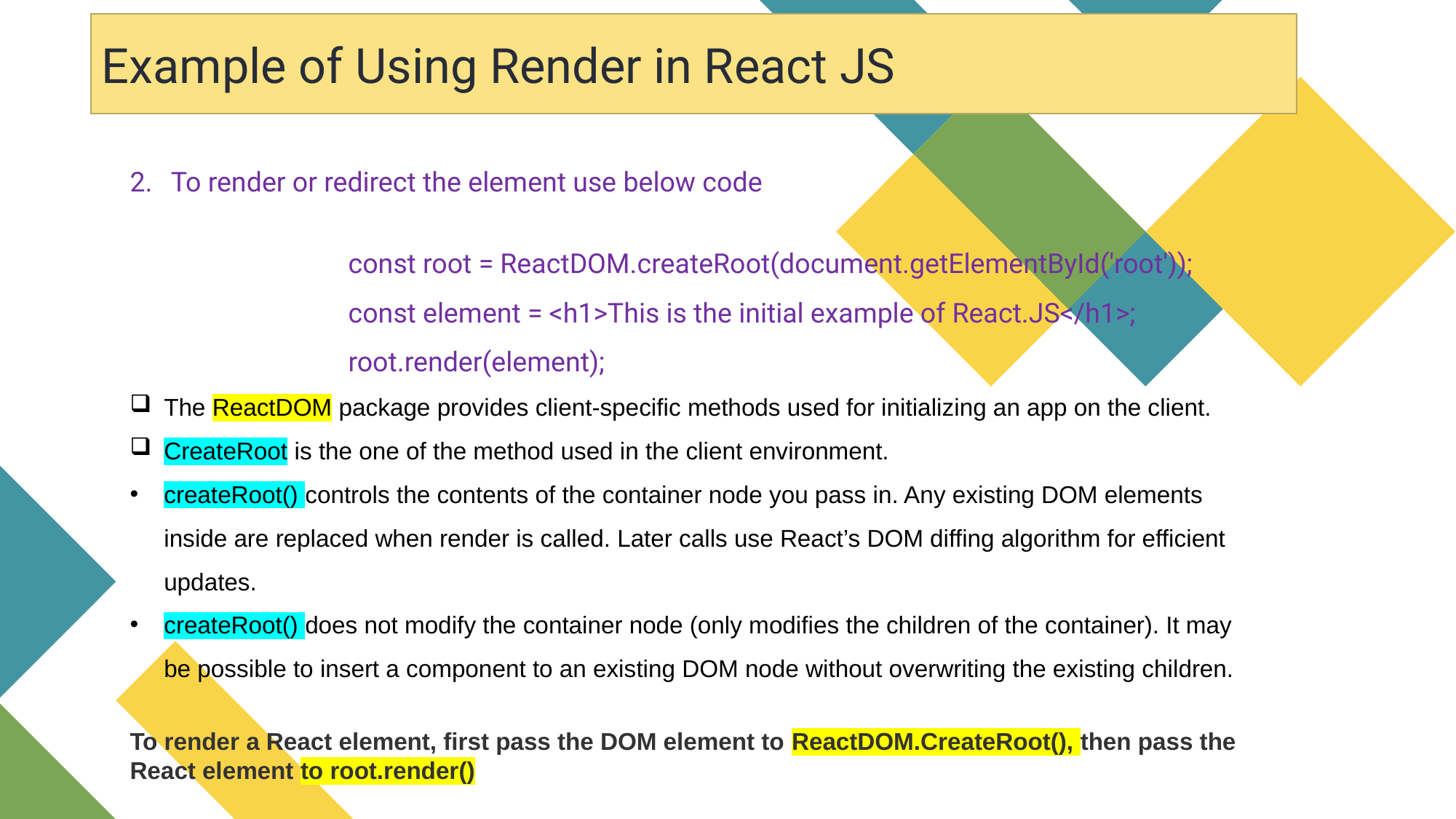

Example of Using Render in React JS

To render or redirect the element use below code

		const root = ReactDOM.createRoot(document.getElementById('root'));
		const element = <h1>This is the initial example of React.JS</h1>;
		root.render(element);
The ReactDOM package provides client-specific methods used for initializing an app on the client.
CreateRoot is the one of the method used in the client environment.
createRoot() controls the contents of the container node you pass in. Any existing DOM elements inside are replaced when render is called. Later calls use React’s DOM diffing algorithm for efficient updates.
createRoot() does not modify the container node (only modifies the children of the container). It may be possible to insert a component to an existing DOM node without overwriting the existing children.

To render a React element, first pass the DOM element to ReactDOM.CreateRoot(), then pass the React element to root.render()